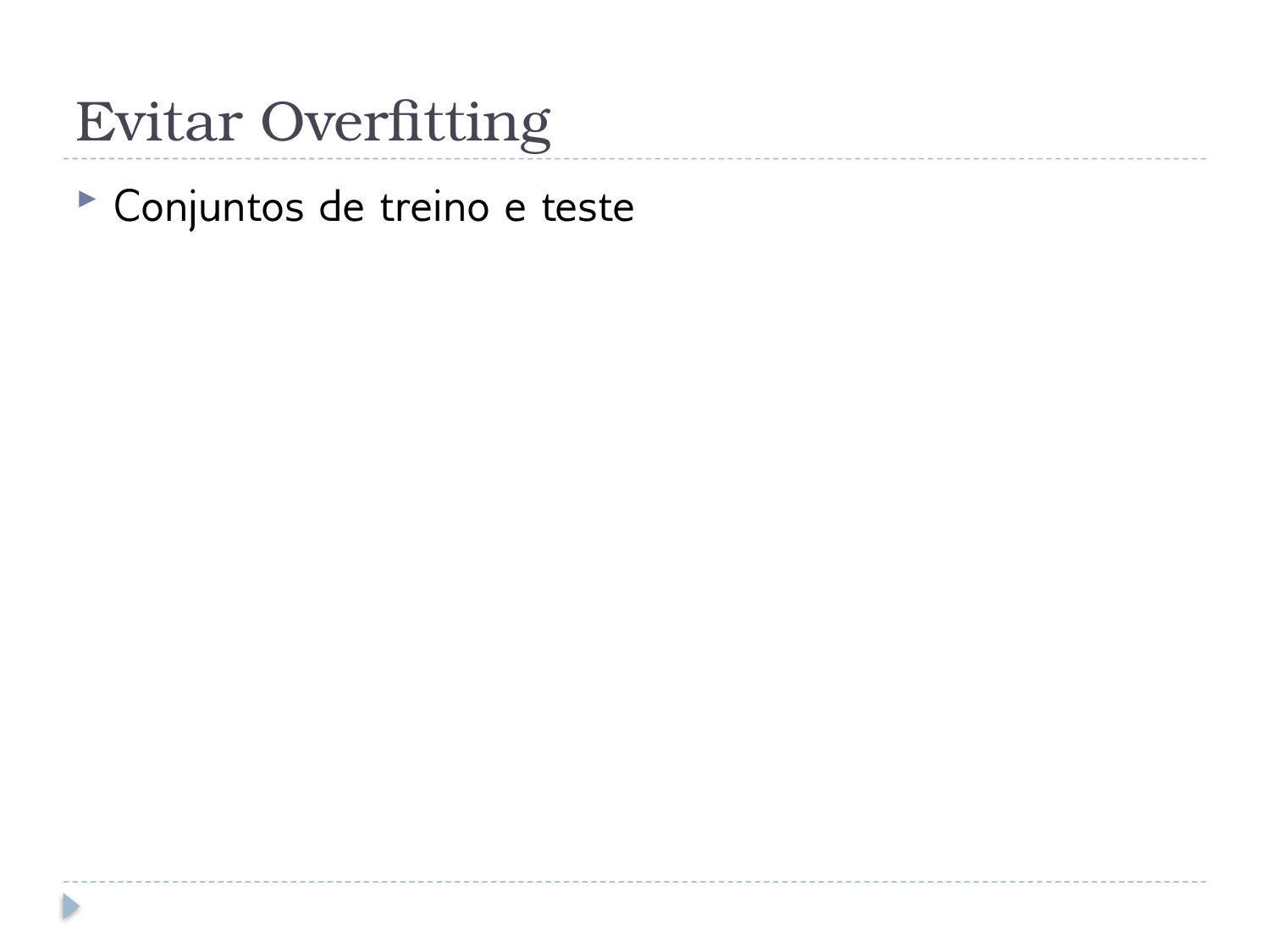

# Evitar Overfitting
Conjuntos de treino e teste